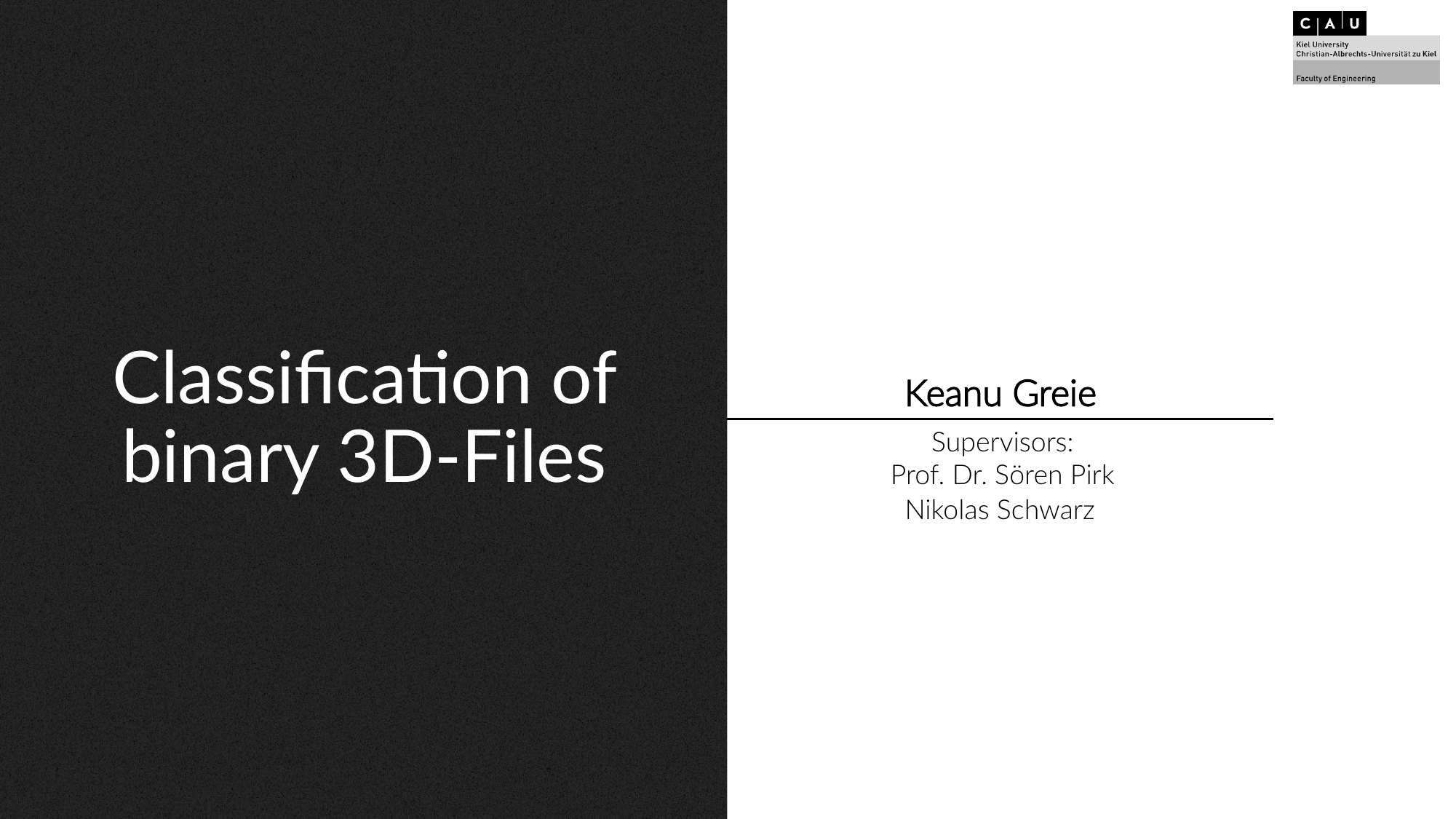

# Classification of binary 3D-Files
Keanu Greie
Nikolas Schwarz